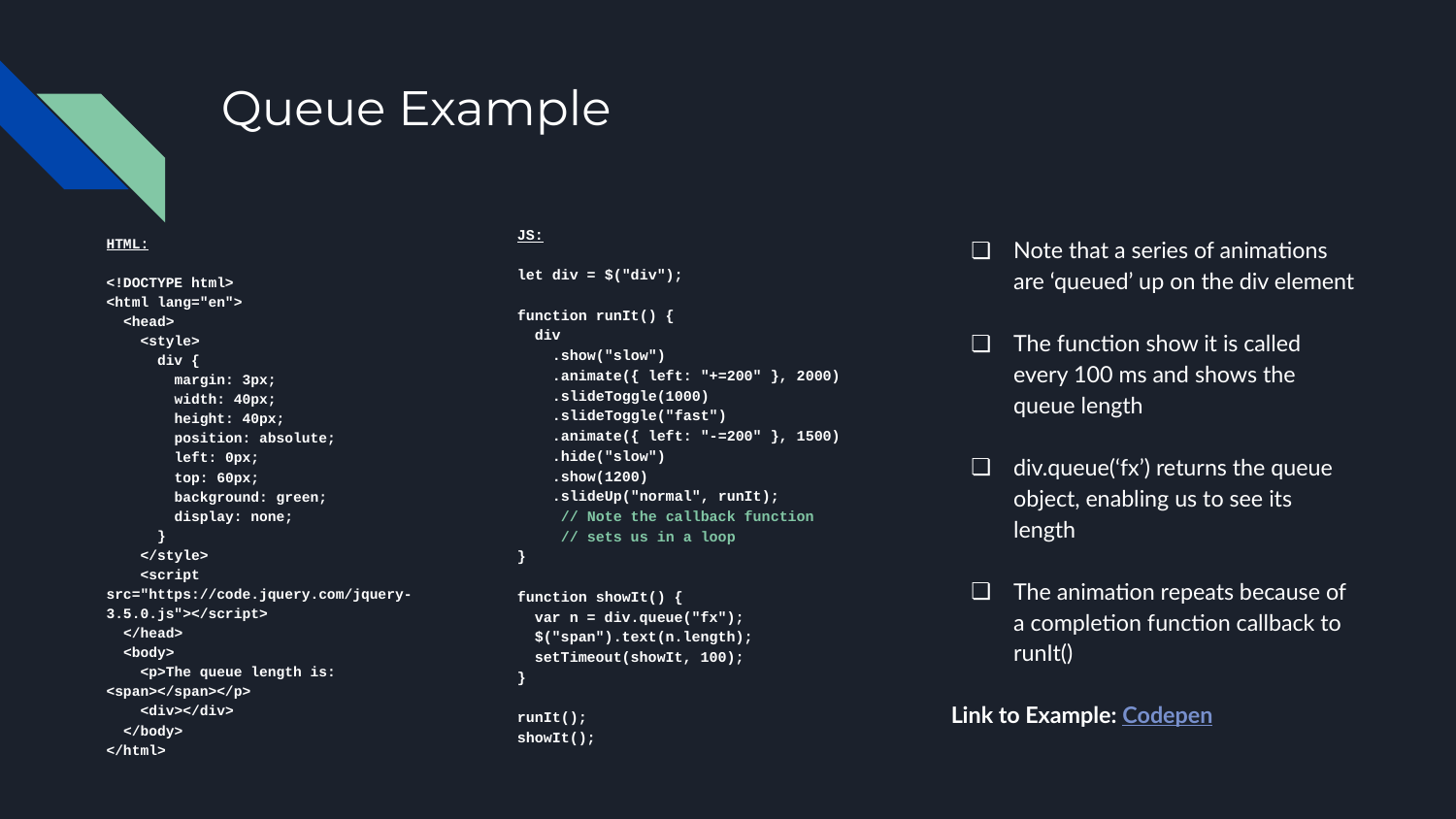

# Queue Example
JS:

let div = $("div");

function runIt() {
  div
    .show("slow")
    .animate({ left: "+=200" }, 2000)
    .slideToggle(1000)
    .slideToggle("fast")
    .animate({ left: "-=200" }, 1500)
    .hide("slow")
    .show(1200)
    .slideUp("normal", runIt);
     // Note the callback function
     // sets us in a loop
}

function showIt() {
  var n = div.queue("fx");
  $("span").text(n.length);
  setTimeout(showIt, 100);
}

runIt();
showIt();
HTML:

<!DOCTYPE html>
<html lang="en">
  <head>
    <style>
      div {
        margin: 3px;
        width: 40px;
        height: 40px;
        position: absolute;
        left: 0px;
        top: 60px;
        background: green;
        display: none;
      }
    </style>
    <script src="https://code.jquery.com/jquery-3.5.0.js"></script>
  </head>
  <body>
    <p>The queue length is: <span></span></p>
    <div></div>
  </body>
</html>

Note that a series of animations are ‘queued’ up on the div element

The function show it is called every 100 ms and shows the queue length

div.queue(‘fx’) returns the queue object, enabling us to see its length

The animation repeats because of a completion function callback to runIt()

Link to Example: Codepen